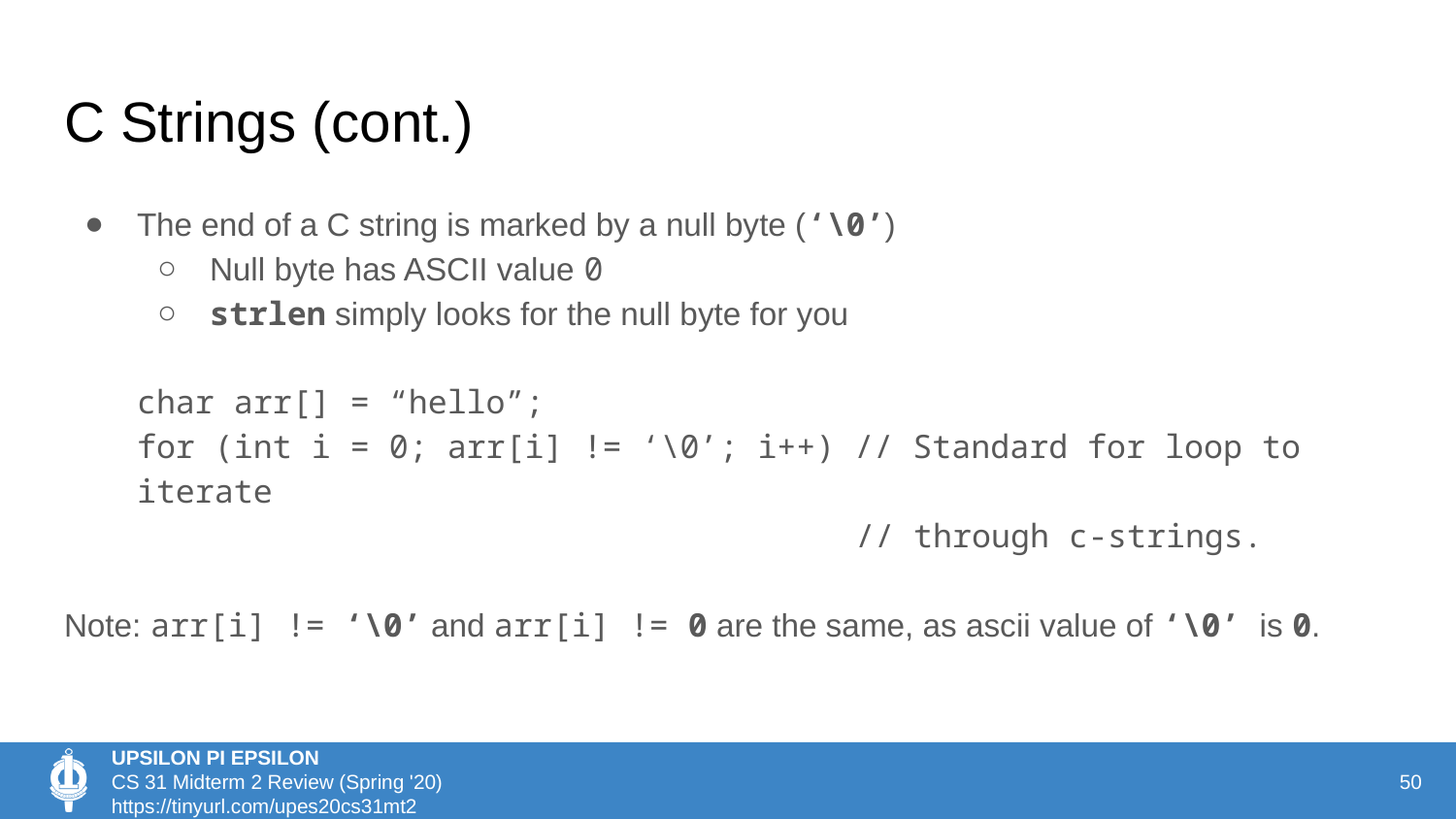

# C Strings (cont.)
The end of a C string is marked by a null byte (‘\0’)
Null byte has ASCII value 0
strlen simply looks for the null byte for you

char arr[] = “hello”;
for (int i = 0; arr[i] != ‘\0’; i++) // Standard for loop to iterate
                                     // through c-strings.

Note: arr[i] != ‘\0’ and arr[i] != 0 are the same, as ascii value of ‘\0’ is 0.

50